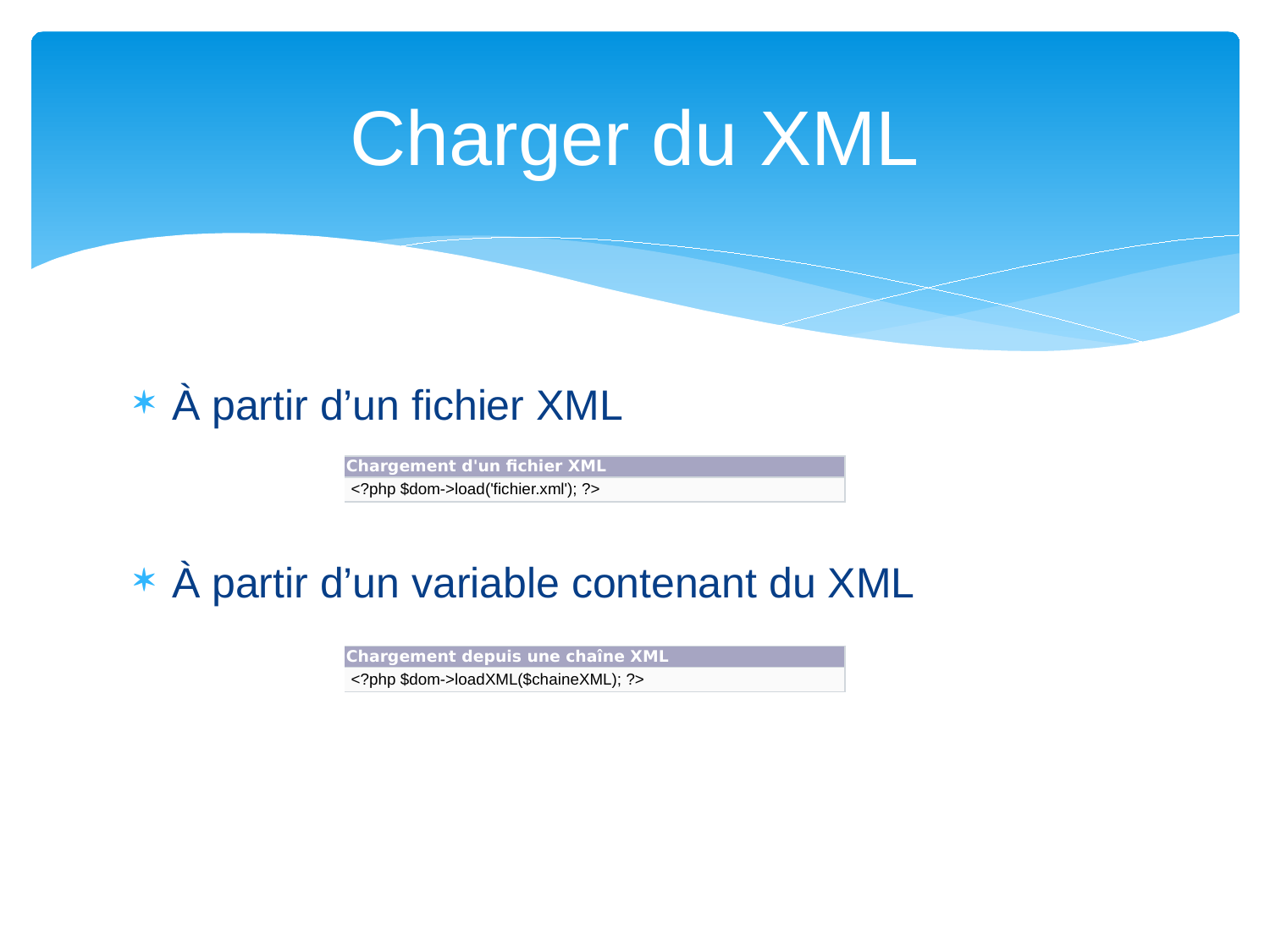

# Charger du XML
À partir d’un fichier XML

À partir d’un variable contenant du XML

| Chargement d'un fichier XML |
| --- |
| <?php $dom->load('fichier.xml'); ?> |

| Chargement depuis une chaîne XML |
| --- |
| <?php $dom->loadXML($chaineXML); ?> |